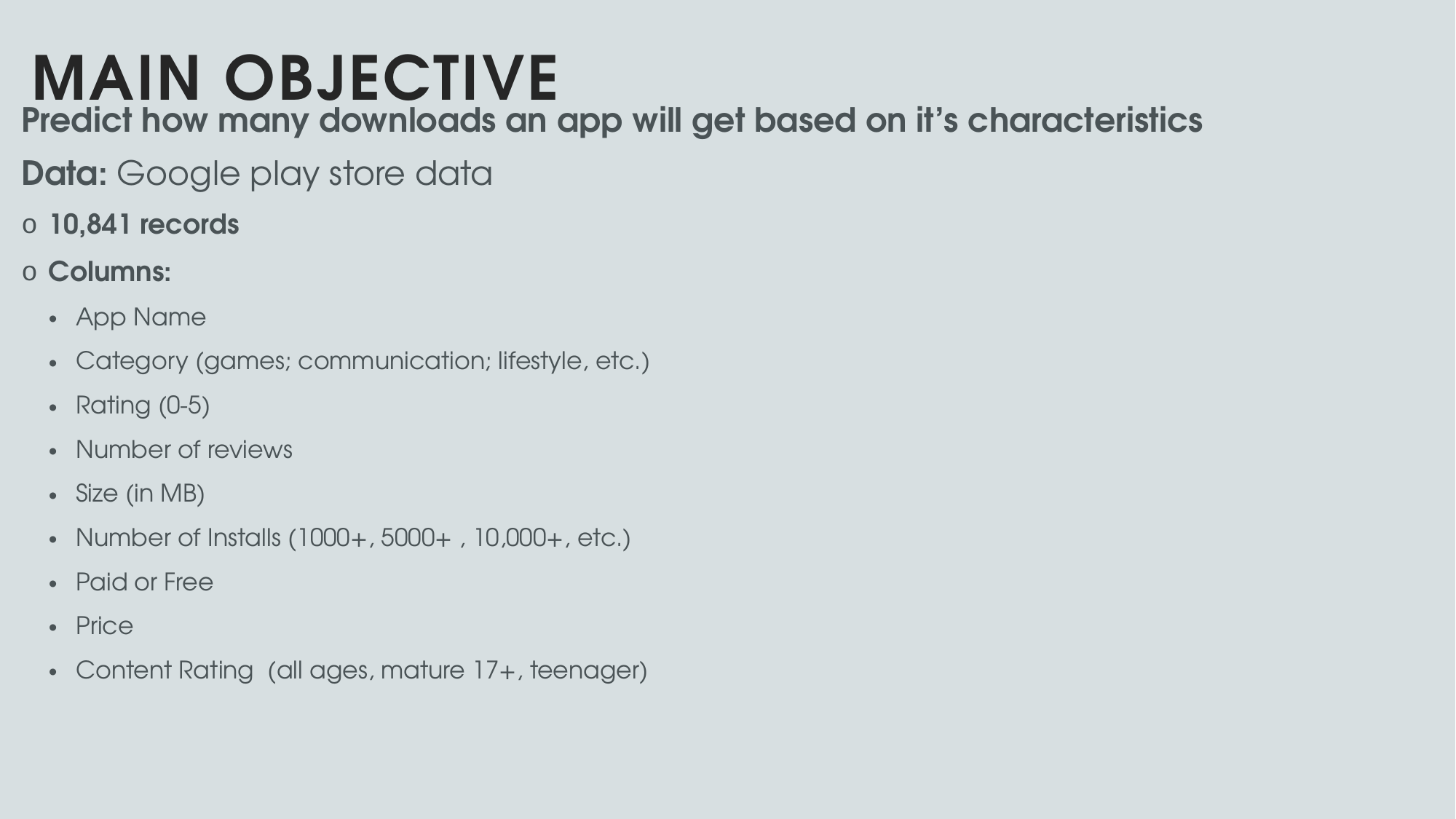

# Main objective
Predict how many downloads an app will get based on it’s characteristics
Data: Google play store data
10,841 records
Columns:
App Name
Category (games; communication; lifestyle, etc.)
Rating (0-5)
Number of reviews
Size (in MB)
Number of Installs (1000+, 5000+ , 10,000+, etc.)
Paid or Free
Price
Content Rating  (all ages, mature 17+, teenager)